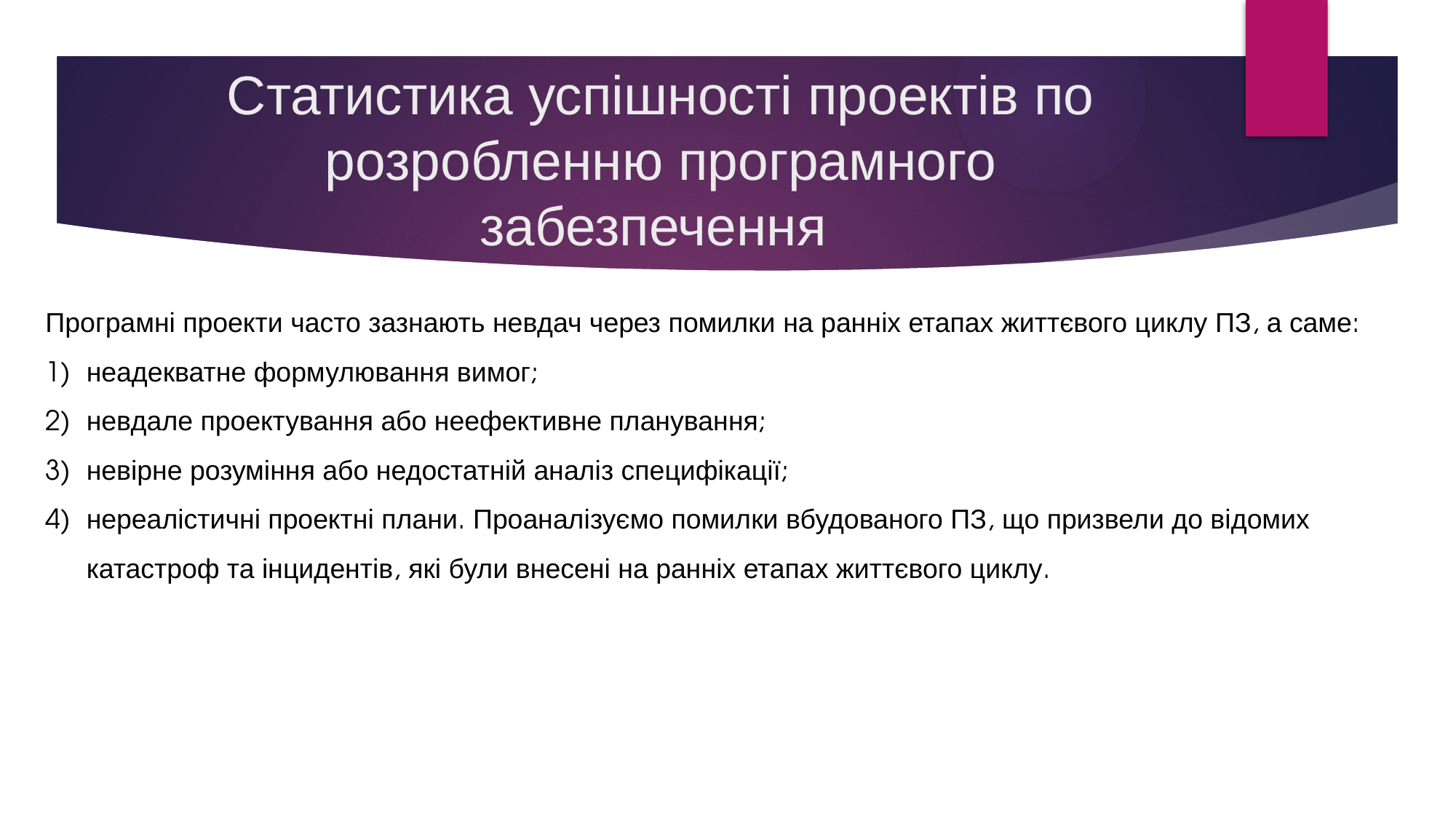

# Статистика успішності проектів по розробленню програмного забезпечення
Програмні проекти часто зазнають невдач через помилки на ранніх етапах життєвого циклу ПЗ, а саме:
неадекватне формулювання вимог;
невдале проектування або неефективне планування;
невірне розуміння або недостатній аналіз специфікації;
нереалістичні проектні плани. Проаналізуємо помилки вбудованого ПЗ, що призвели до відомих катастроф та інцидентів, які були внесені на ранніх етапах життєвого циклу.